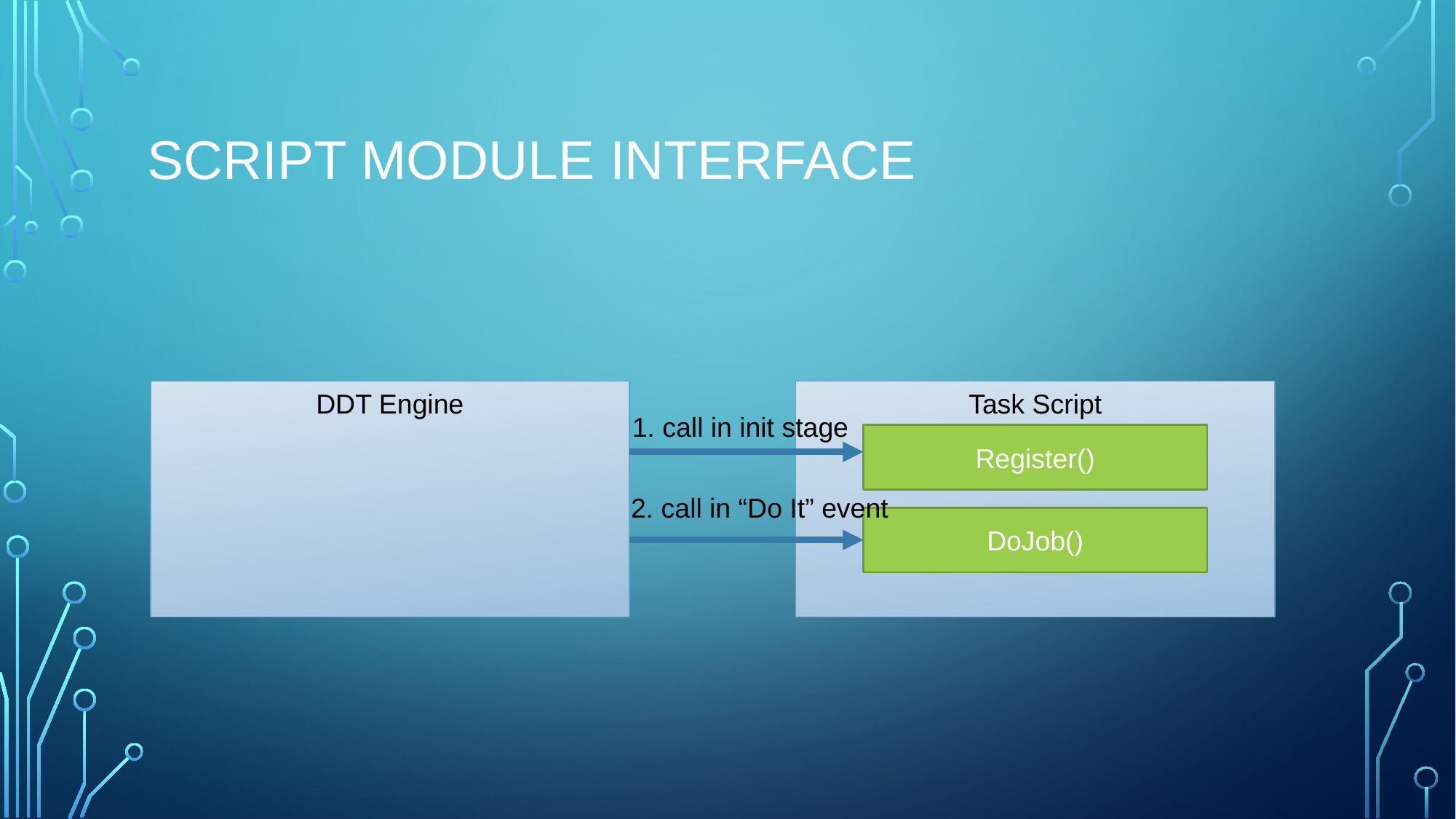

# Script module interface

DDT Engine
Task Script
1. call in init stage
Register()
2. call in “Do It” event
DoJob()